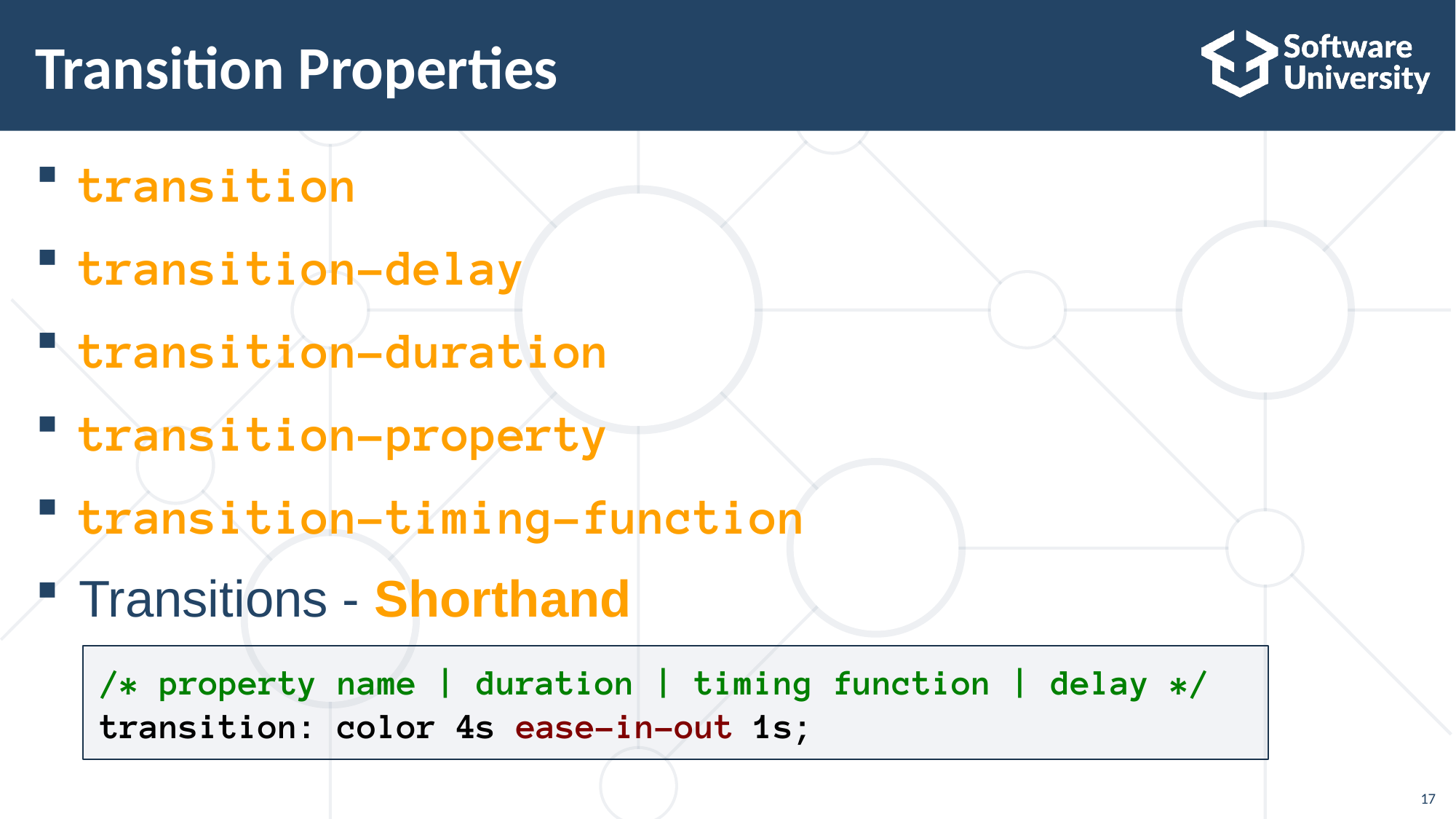

# Transition Properties
transition
transition-delay
transition-duration
transition-property
transition-timing-function
Transitions - Shorthand

/* property name | duration | timing function | delay */
transition: color 4s ease-in-out 1s;
17